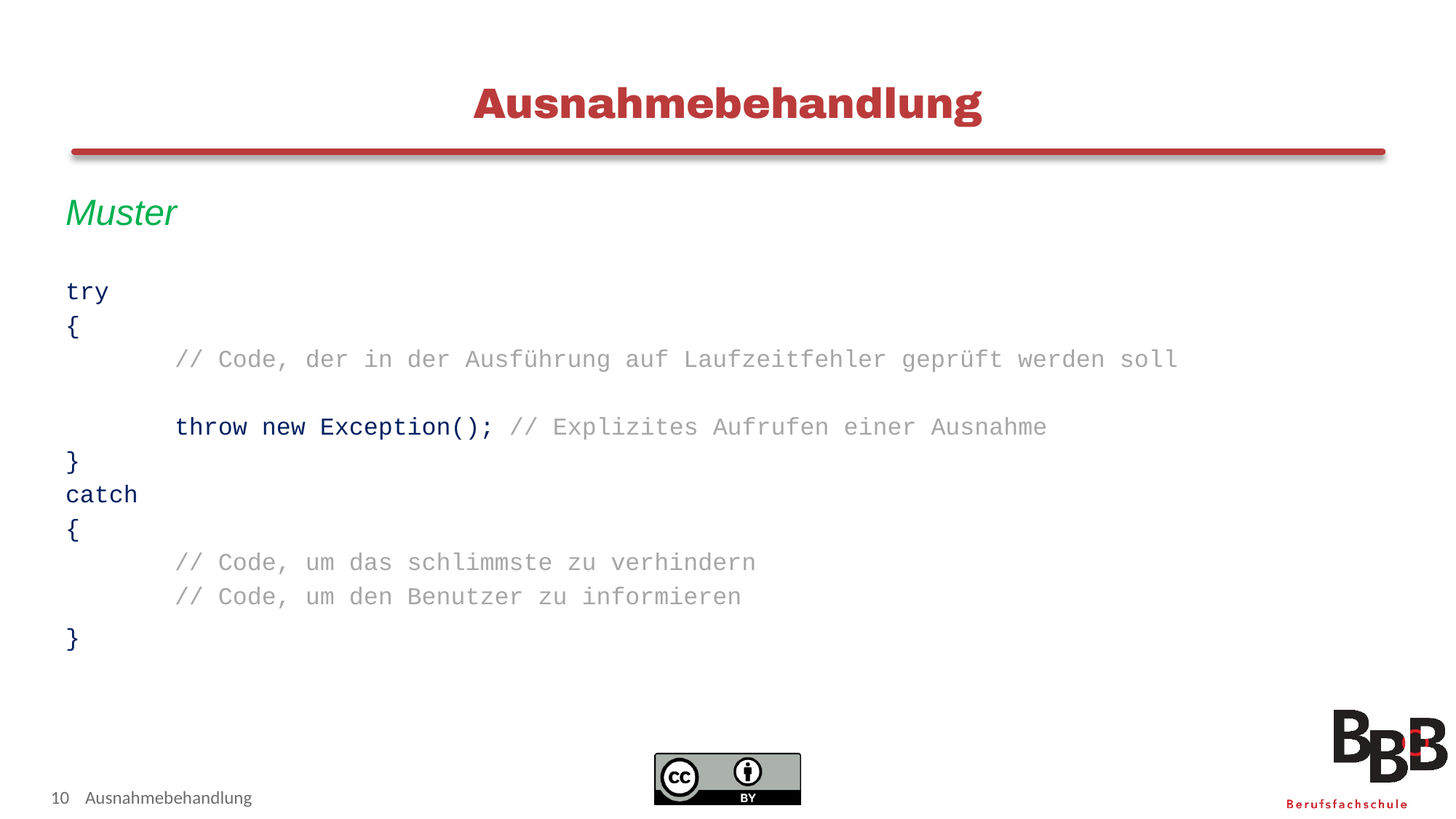

# Ausnahmebehandlung
Muster

try
{
	// Code, der in der Ausführung auf Laufzeitfehler geprüft werden soll

	throw new Exception(); // Explizites Aufrufen einer Ausnahme
}
catch
{
	// Code, um das schlimmste zu verhindern
	// Code, um den Benutzer zu informieren
}

10
Ausnahmebehandlung